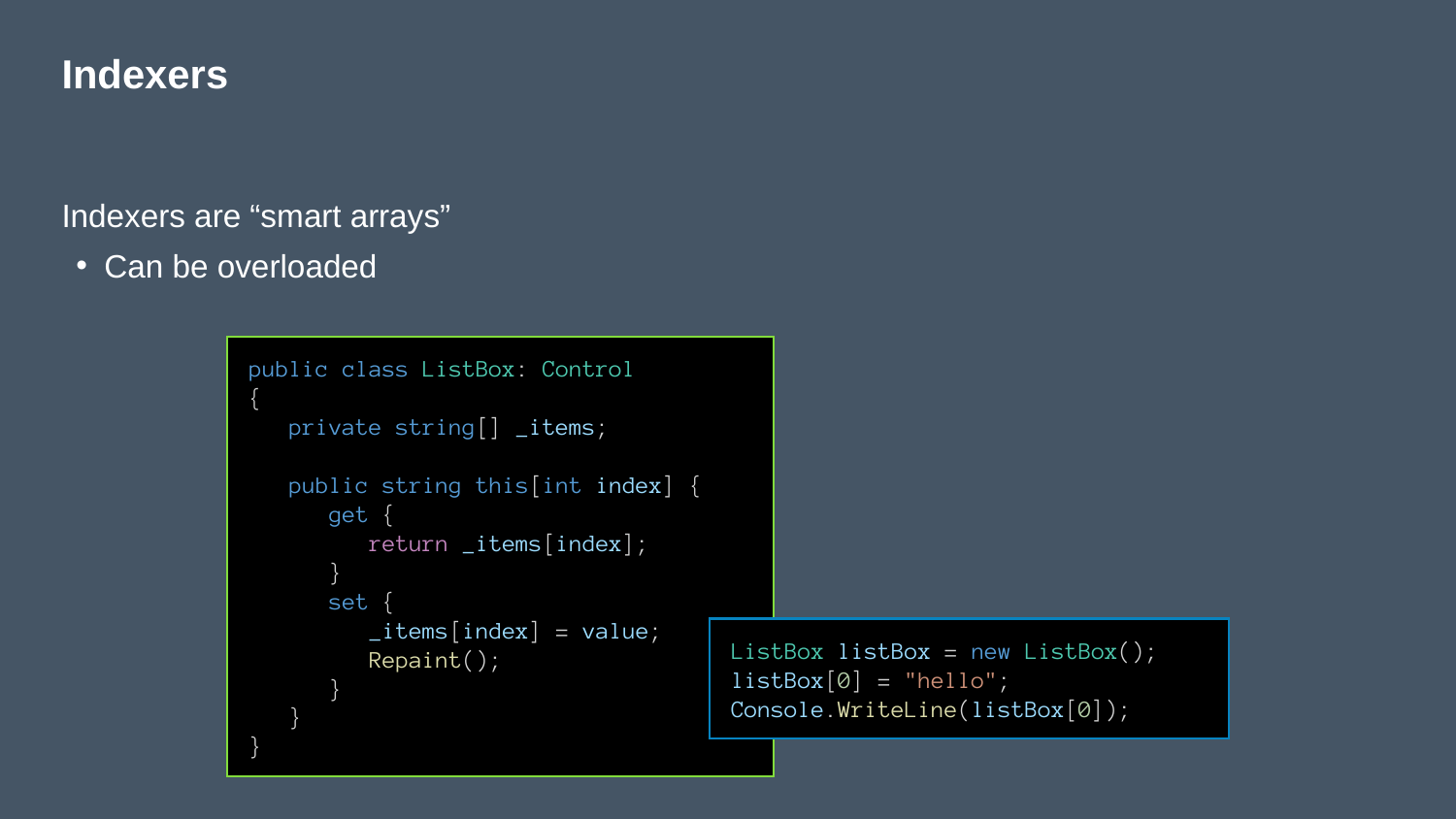

# Indexers
Indexers are “smart arrays”
Can be overloaded
public class ListBox: Control
{
   private string[] _items;
   public string this[int index] {
      get {
         return _items[index];
      }
      set {
         _items[index] = value;
         Repaint();
      }
   }
}
ListBox listBox = new ListBox();
listBox[0] = "hello";
Console.WriteLine(listBox[0]);